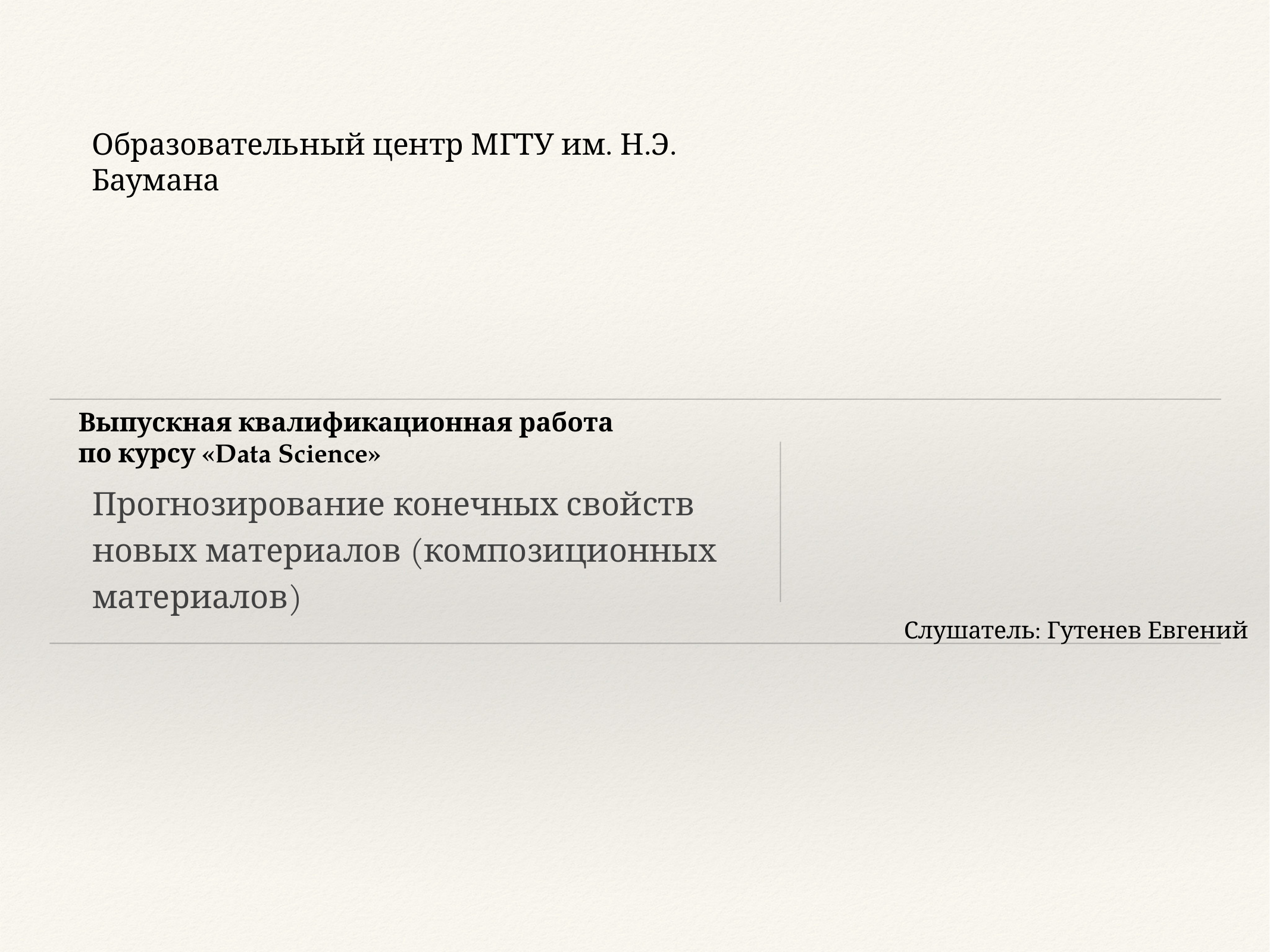

# Образовательный центр МГТУ им. Н.Э. Баумана

Выпускная квалификационная работа
по курсу «Data Science»
Прогнозирование конечных свойств новых материалов (композиционных материалов)
Слушатель: Гутенев Евгений